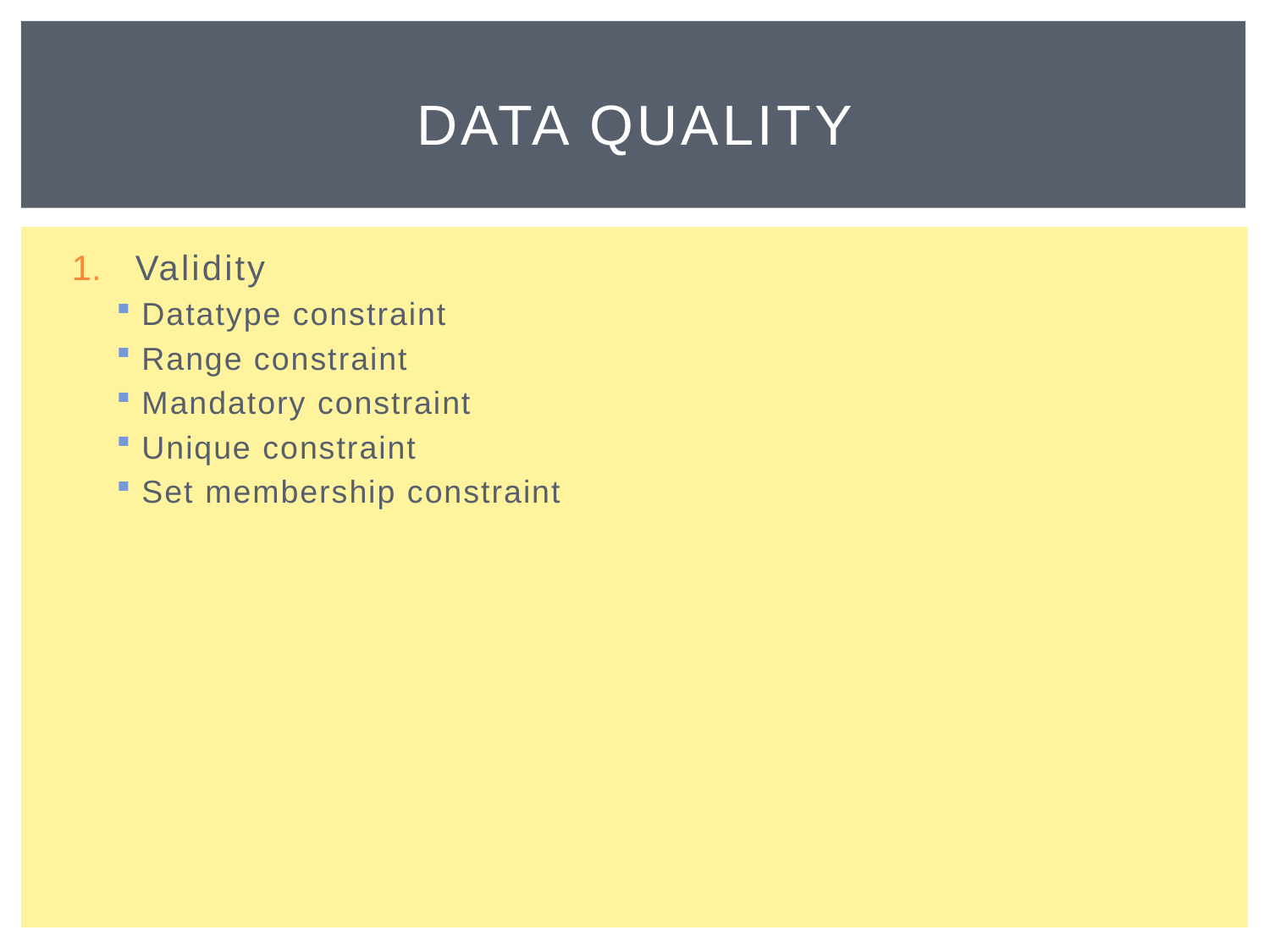

# Data Quality
Validity
Datatype constraint
Range constraint
Mandatory constraint
Unique constraint
Set membership constraint